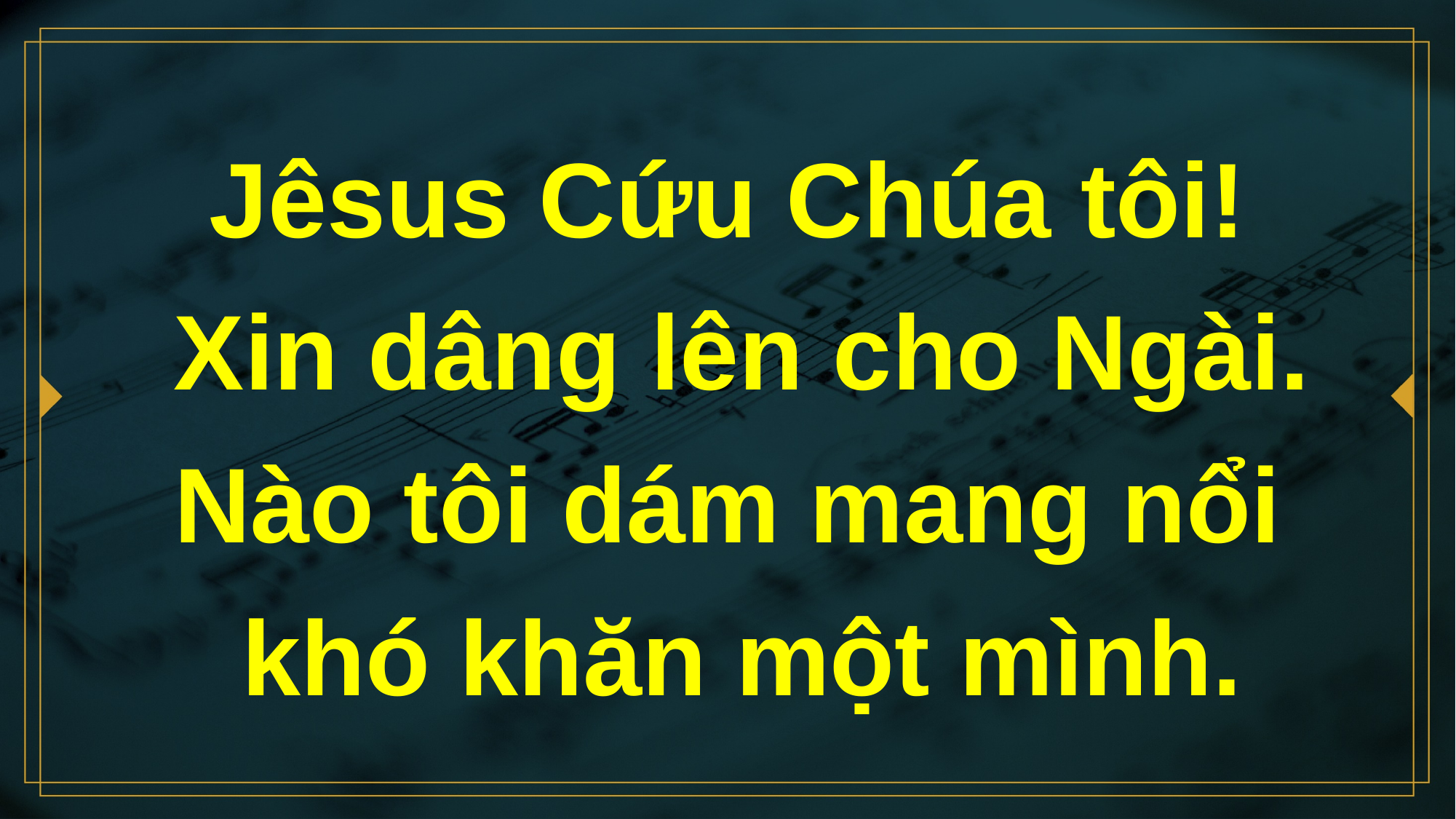

# Jêsus Cứu Chúa tôi! Xin dâng lên cho Ngài. Nào tôi dám mang nổi khó khăn một mình.